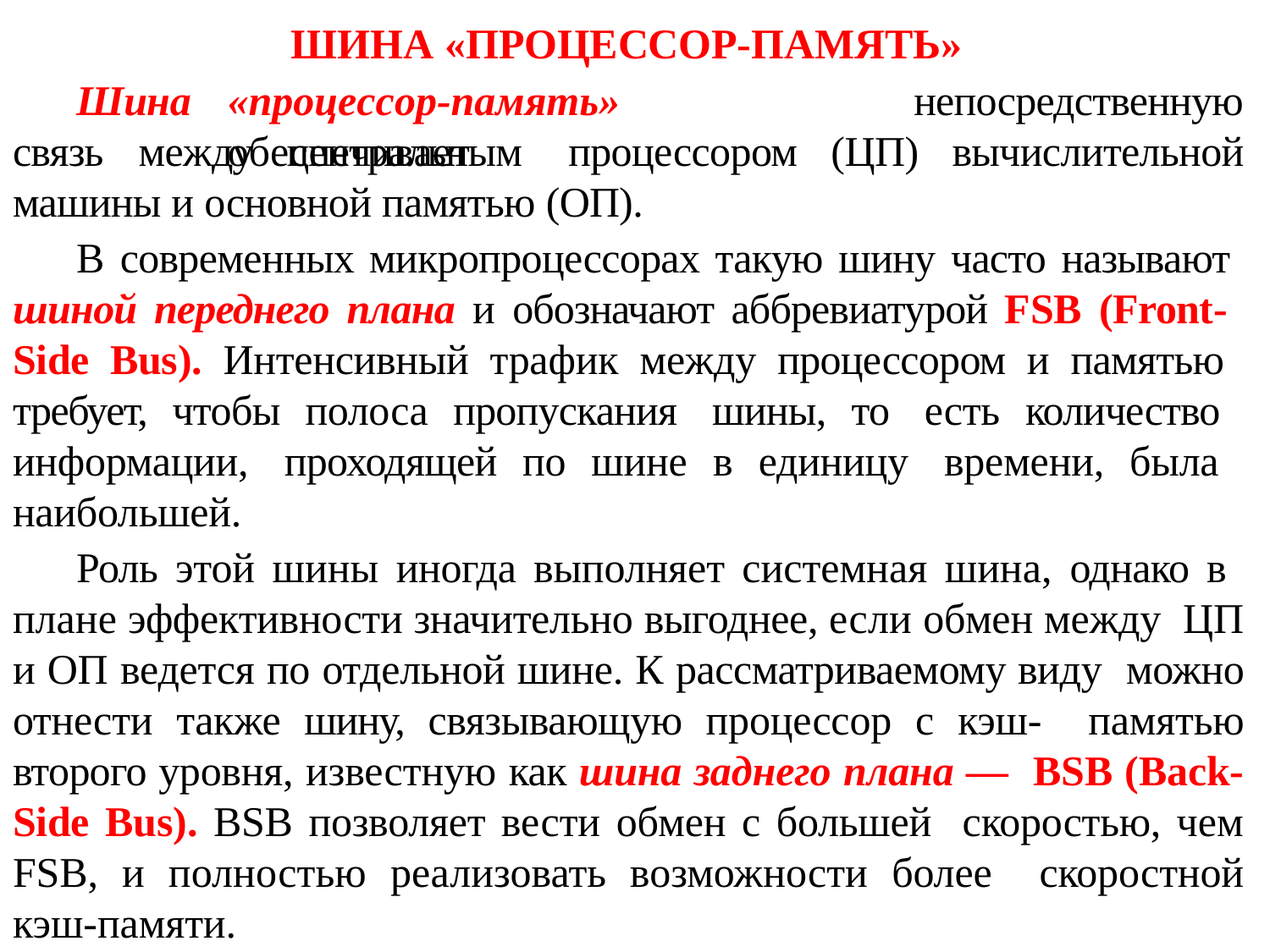

ШИНА «ПРОЦЕССОР-ПАМЯТЬ»
Шина
«процессор-память»	обеспечивает
непосредственную
связь	между	централь­ным	процессором	(ЦП)	вычислительной
машины и основной памятью (ОП).
В со­временных микропроцессорах такую шину часто называют  шиной переднего плана и обозначают аббревиатурой FSB (Front-  Side Bus). Интенсивный трафик между процессором и памятью  требует, чтобы полоса пропускания шины, то есть количе­ство  информации, проходящей по шине в единицу времени, была  наибольшей.
Роль этой шины иногда выполняет системная шина, однако в  пла­не эффективности значительно выгоднее, если обмен между  ЦП и ОП ведется по отдельной шине. К рассматриваемому виду  можно отнести также шину, свя­зывающую процессор с кэш-  памятью второго уровня, известную как шина зад­него плана —  BSB (Back-Side Bus). BSB позволяет вести обмен с большей  ско­ростью, чем FSB, и полностью реализовать возможности более  скоростной кэш-памяти.